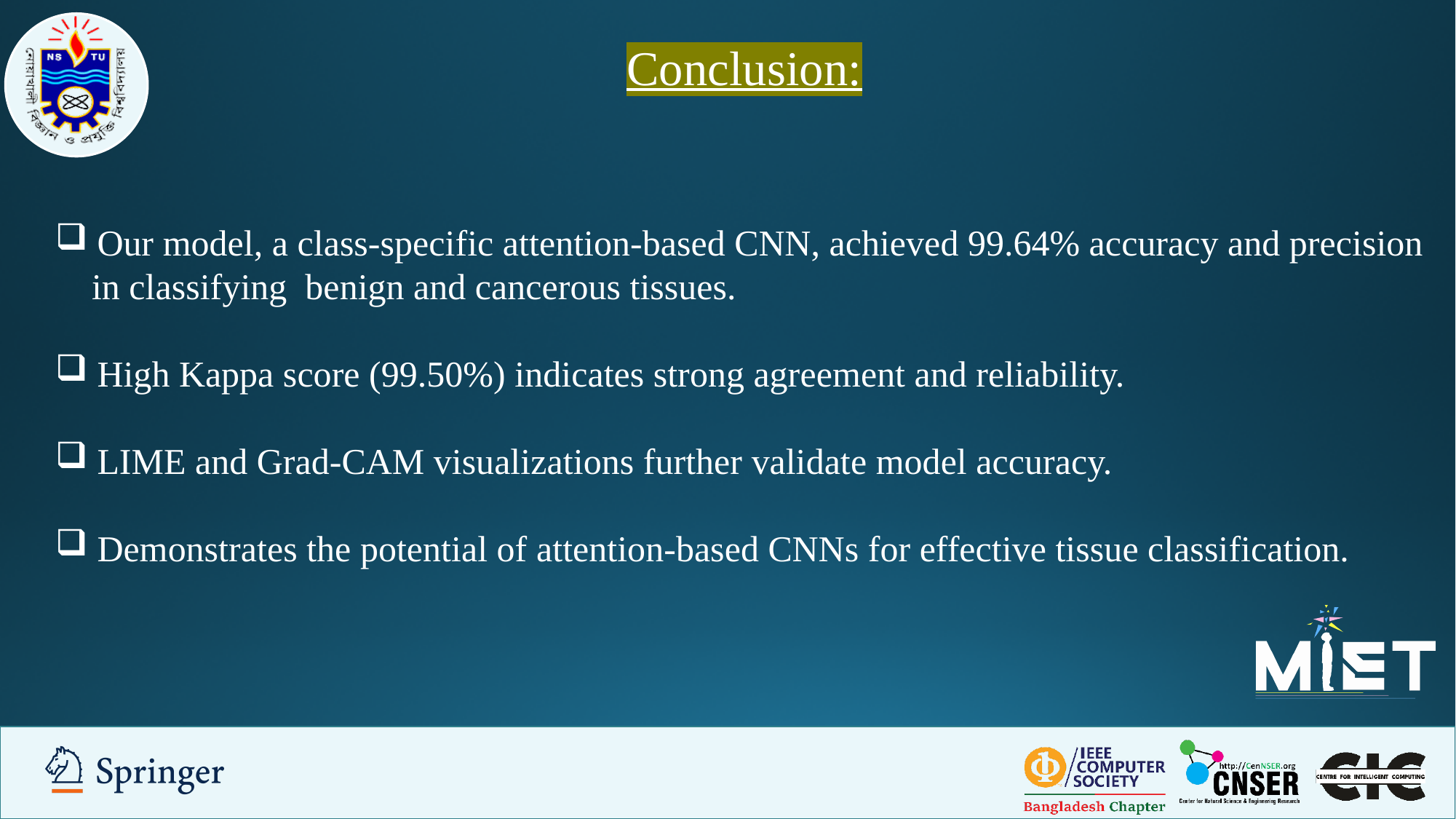

# Conclusion:

 Our model, a class-specific attention-based CNN, achieved 99.64% accuracy and precision
    in classifying  benign and cancerous tissues.
 High Kappa score (99.50%) indicates strong agreement and reliability.
 LIME and Grad-CAM visualizations further validate model accuracy.
 Demonstrates the potential of attention-based CNNs for effective tissue classification.